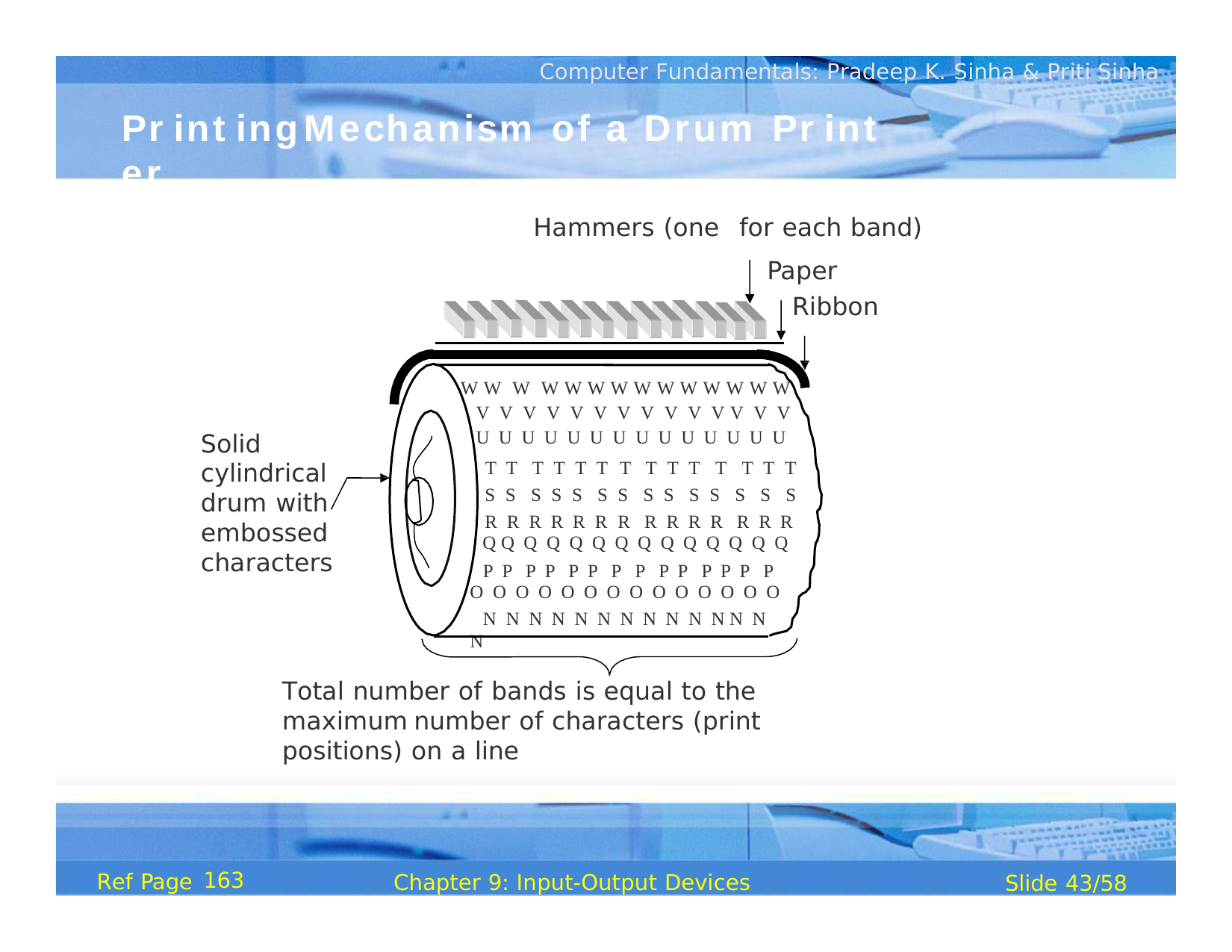

Computer Fundamentals: Pradeep K. Sinha & Priti Sinha
Pr int ing	Mechanism	of	a	Drum	Pr int er
Hammers (one	for each band)
Paper
Ribbon

W W  W  W W W W W W W W W W W V  V  V  V  V  V  V  V  V  V  V V  V  V U  U  U  U  U  U  U  U  U  U  U  U  U  U

Solid cylindrical drum with embossed characters

T  T   T  T  T  T S  S   S  S  S   S R  R  R  R  R  R
T   T  T  T   T   T  T  T S   S  S   S  S   S   S   S R   R  R  R  R   R  R  R

Q Q  Q  Q  Q  Q  Q  Q  Q  Q  Q  Q  Q  Q
P  P   P  P   P  P   P   P   P  P   P  P  P   P O  O  O  O  O  O  O  O  O  O  O  O  O  O
N  N  N  N  N  N  N  N  N  N  N N  N  N

Total number of bands is equal to the maximum number of characters (print	positions) on a line

163
Ref Page
Chapter 9: Input-Output Devices
Slide 43/58